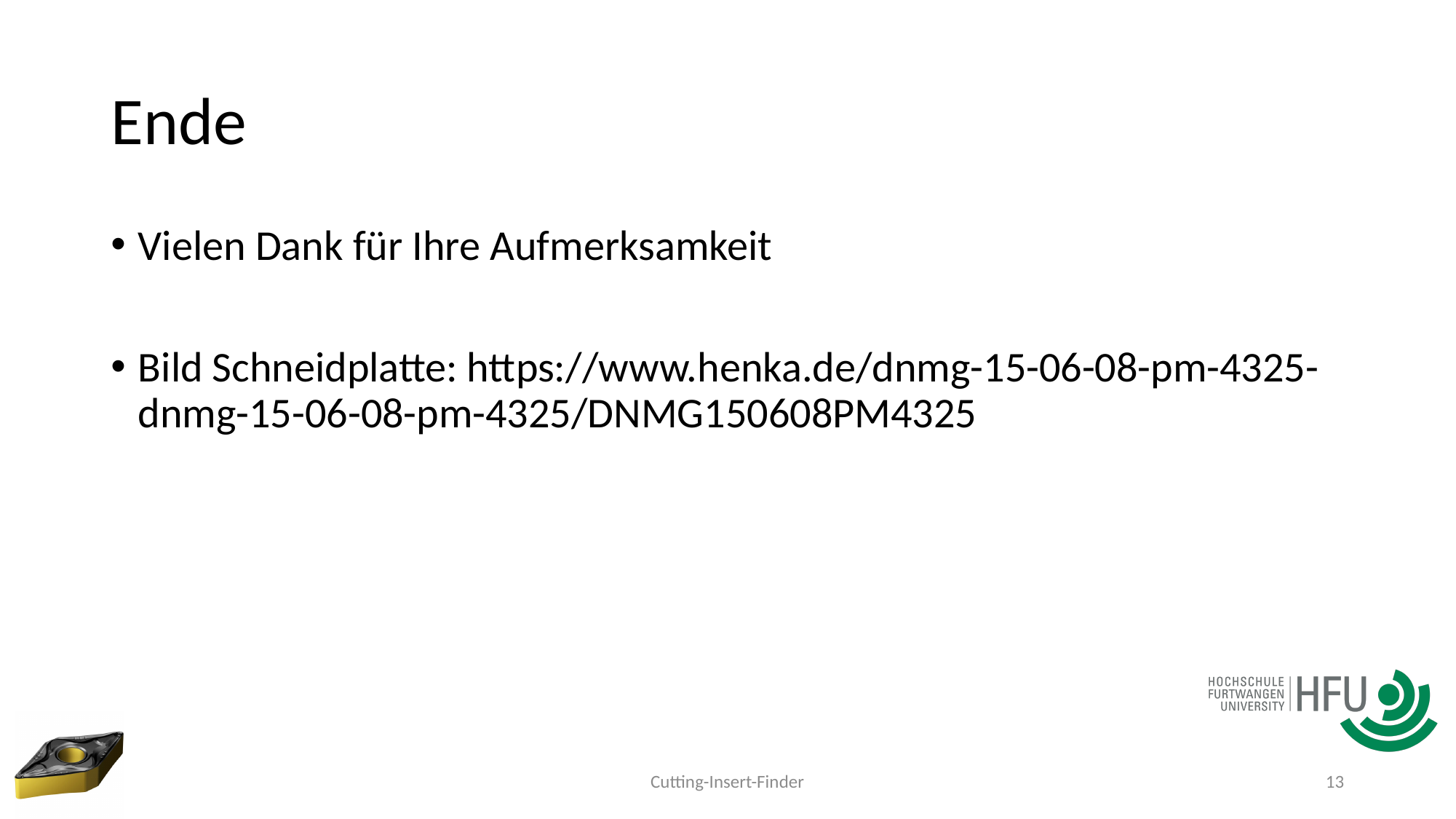

# Ende
Vielen Dank für Ihre Aufmerksamkeit

Bild Schneidplatte: https://www.henka.de/dnmg-15-06-08-pm-4325-dnmg-15-06-08-pm-4325/DNMG150608PM4325
Cutting-Insert-Finder
13